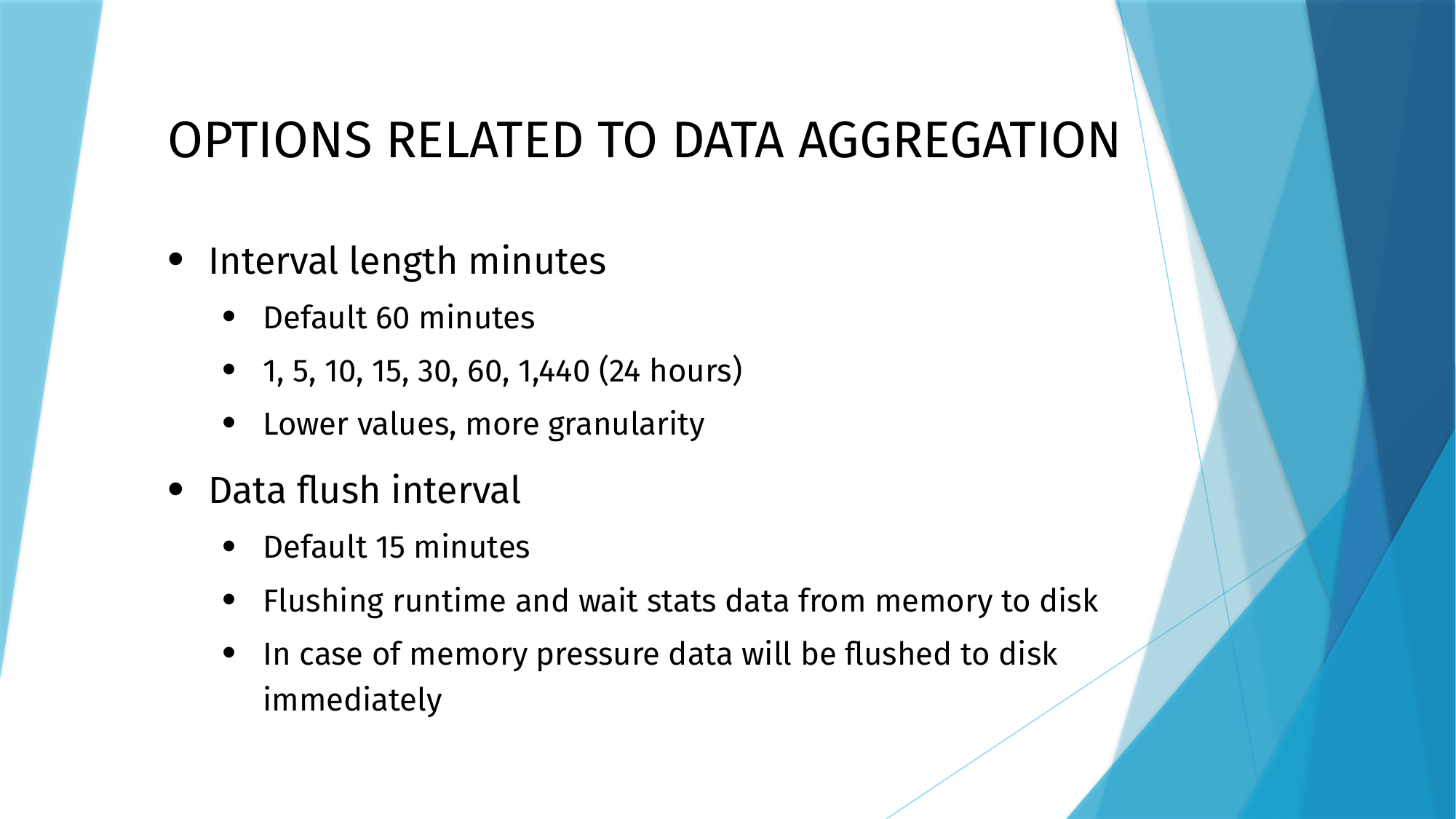

Options related to data AGGREGATION
Interval length minutes
Default 60 minutes
1, 5, 10, 15, 30, 60, 1,440 (24 hours)
Lower values, more granularity
Data flush interval
Default 15 minutes
Flushing runtime and wait stats data from memory to disk
In case of memory pressure data will be flushed to disk immediately